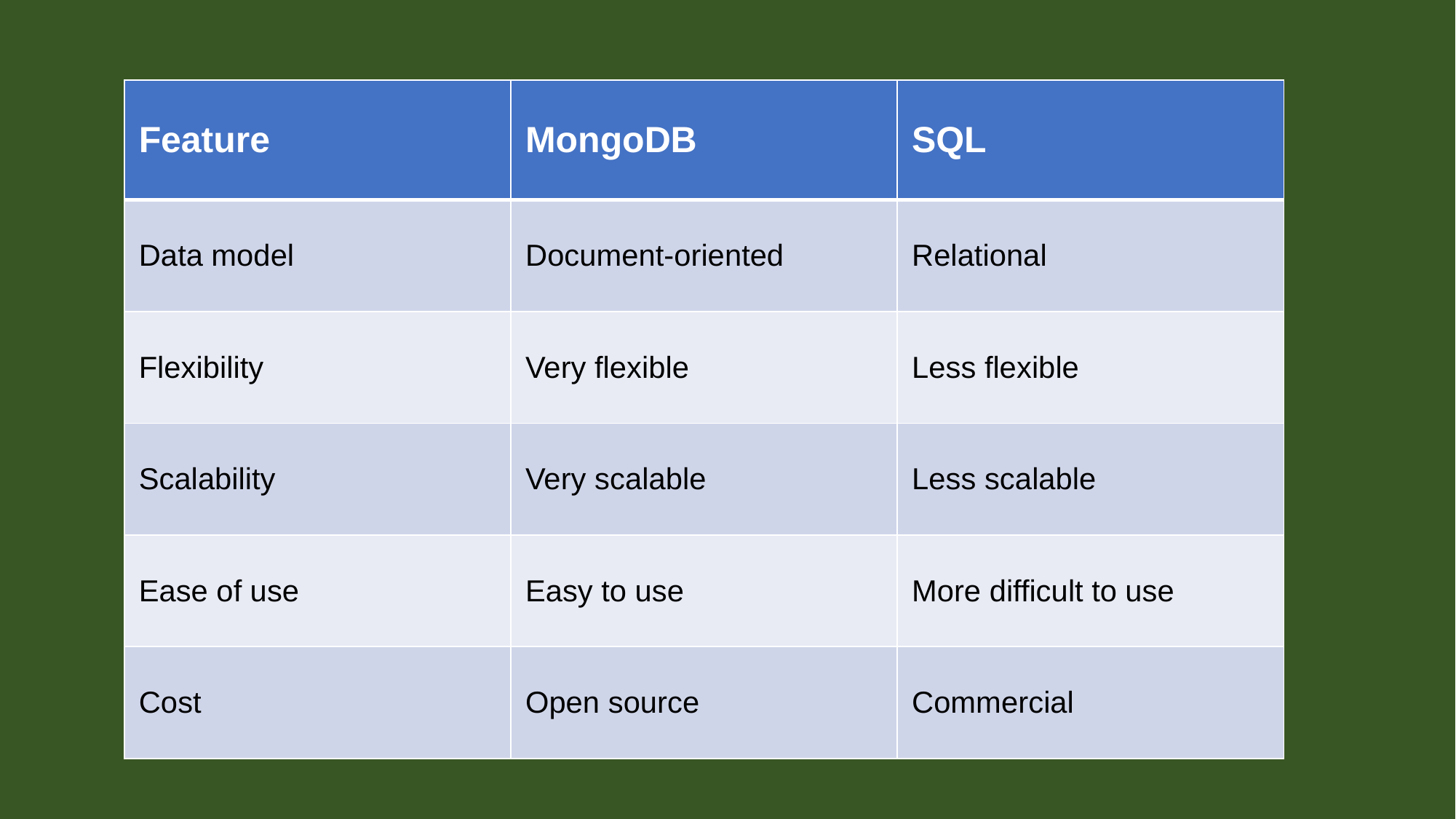

| Feature | MongoDB | SQL |
| --- | --- | --- |
| Data model | Document-oriented | Relational |
| Flexibility | Very flexible | Less flexible |
| Scalability | Very scalable | Less scalable |
| Ease of use | Easy to use | More difficult to use |
| Cost | Open source | Commercial |